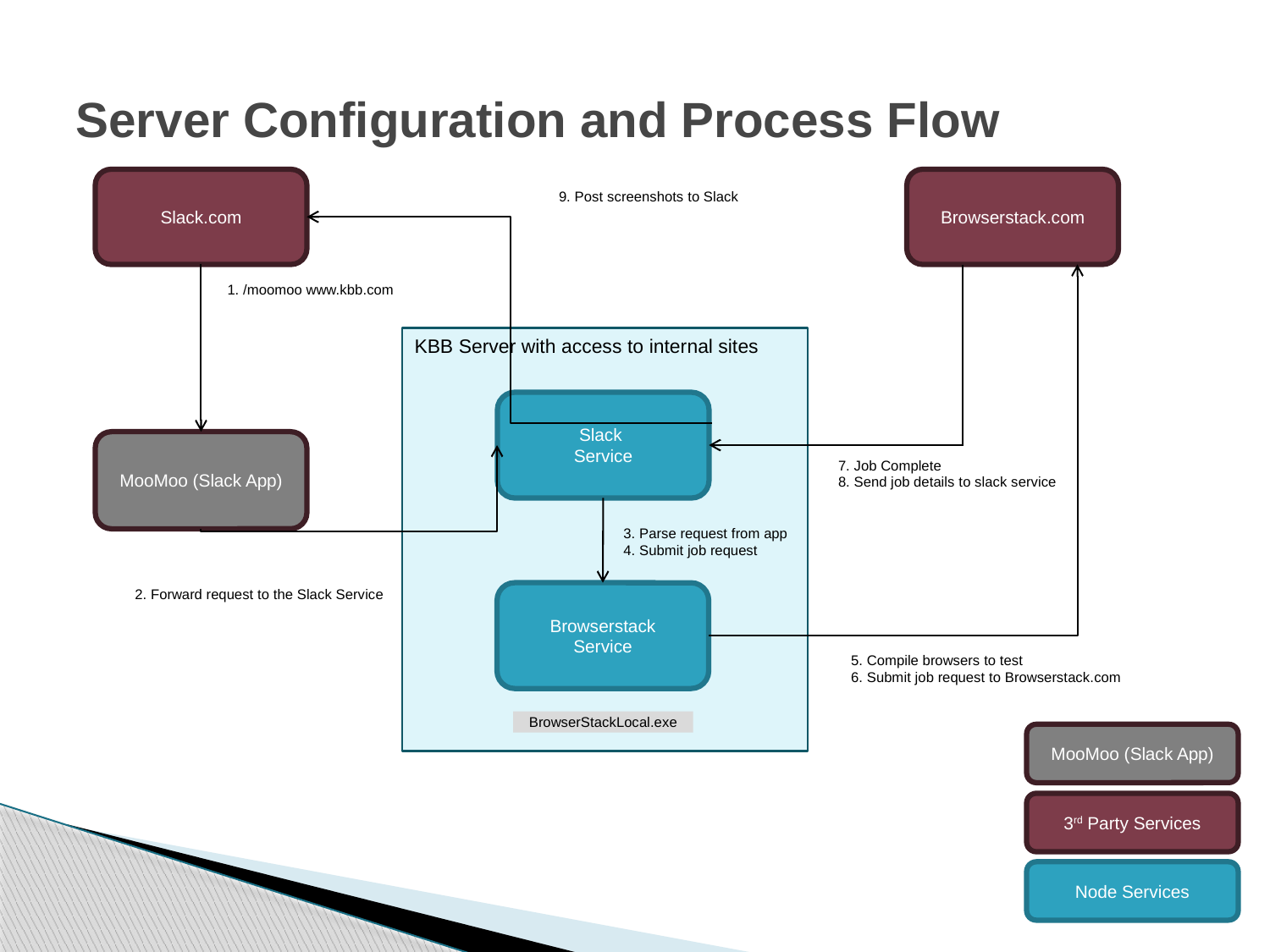

# Server Configuration and Process Flow
Slack.com
Browserstack.com
9. Post screenshots to Slack
1. /moomoo www.kbb.com
KBB Server with access to internal sites
Slack
Service
MooMoo (Slack App)
7. Job Complete
8. Send job details to slack service
3. Parse request from app
4. Submit job request
2. Forward request to the Slack Service
Browserstack
Service
5. Compile browsers to test
6. Submit job request to Browserstack.com
BrowserStackLocal.exe
MooMoo (Slack App)
3rd Party Services
Node Services